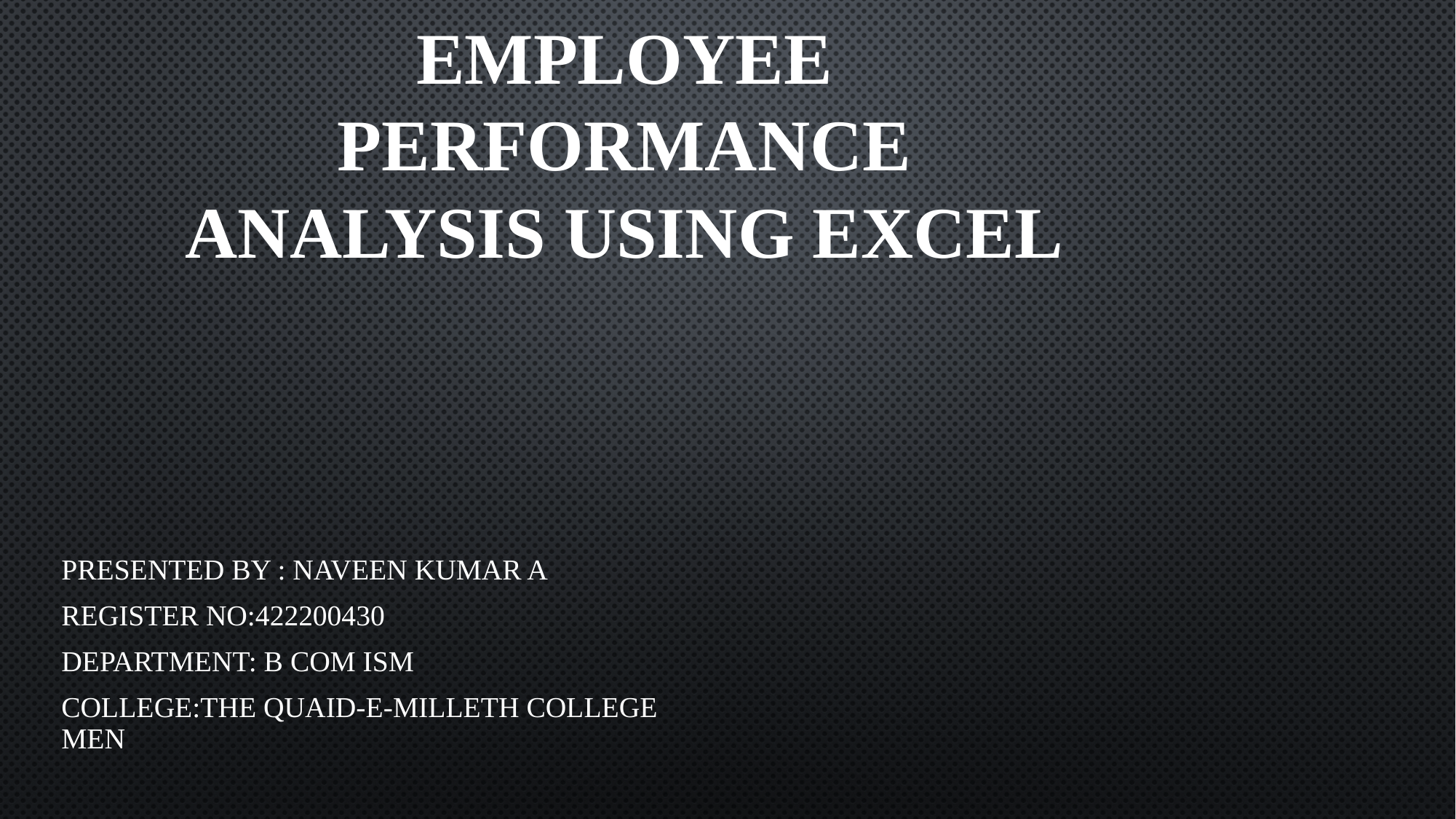

# Employee Performance Analysis Using Excel
PRESENTED BY : NAVEEN KUMAR A
REGISTER NO:422200430
DEPARTMENT: B COM ISM
COLLEGE:THE QUAID-E-MILLETH COLLEGE MEN